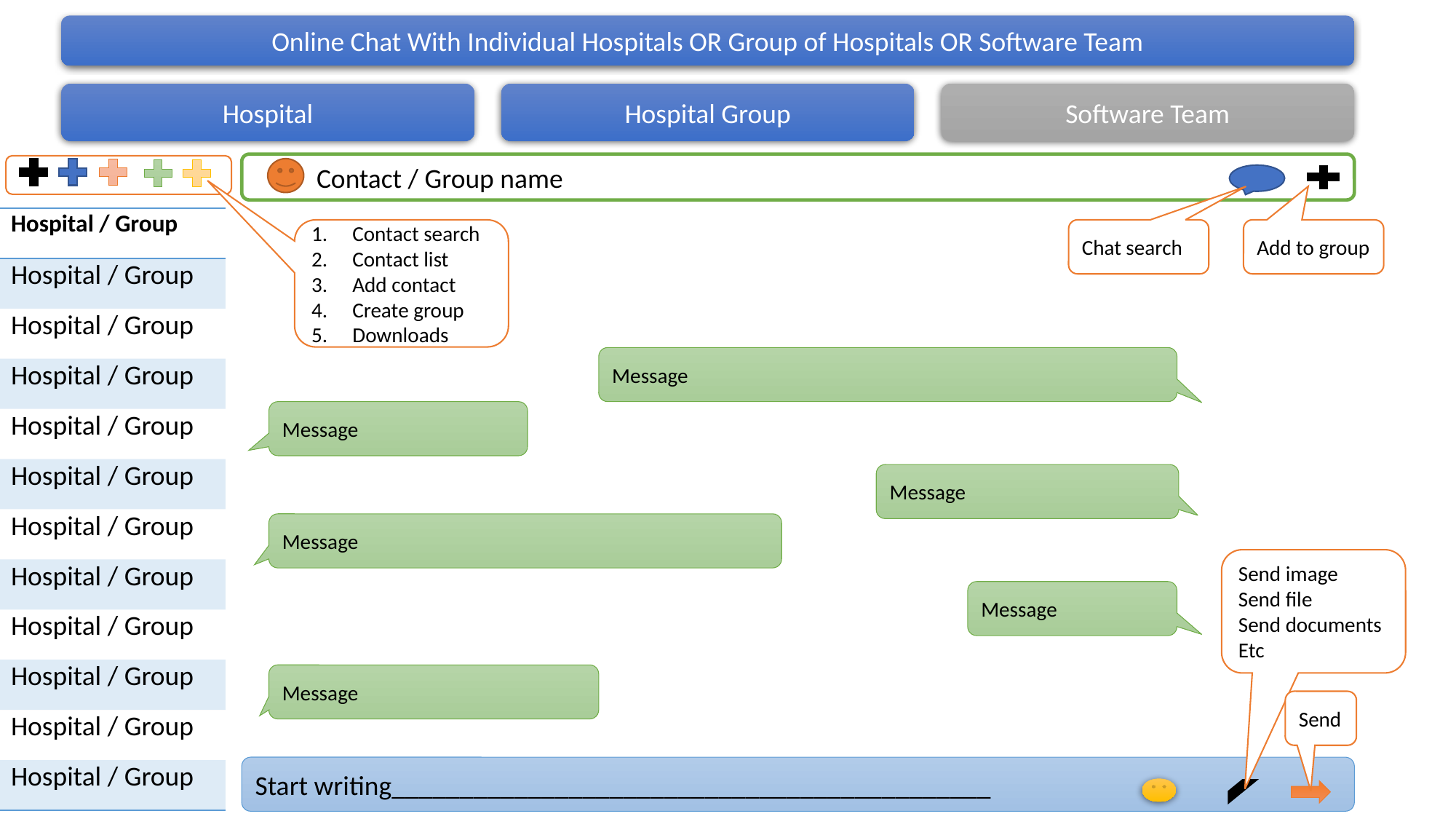

Online Chat With Individual Hospitals OR Group of Hospitals OR Software Team
Hospital Group
Software Team
Hospital
          Contact / Group name

| Hospital / Group |
| --- |
| Hospital / Group |
| Hospital / Group |
| Hospital / Group |
| Hospital / Group |
| Hospital / Group |
| Hospital / Group |
| Hospital / Group |
| Hospital / Group |
| Hospital / Group |
| Hospital / Group |
| Hospital / Group |
Contact search
Contact list
Add contact
Create group
Downloads
Chat search
Add to group
Message
Message
Message
Message
Send image
Send file
Send documents
Etc
Message
Message
Send
Start writing____________________________________________